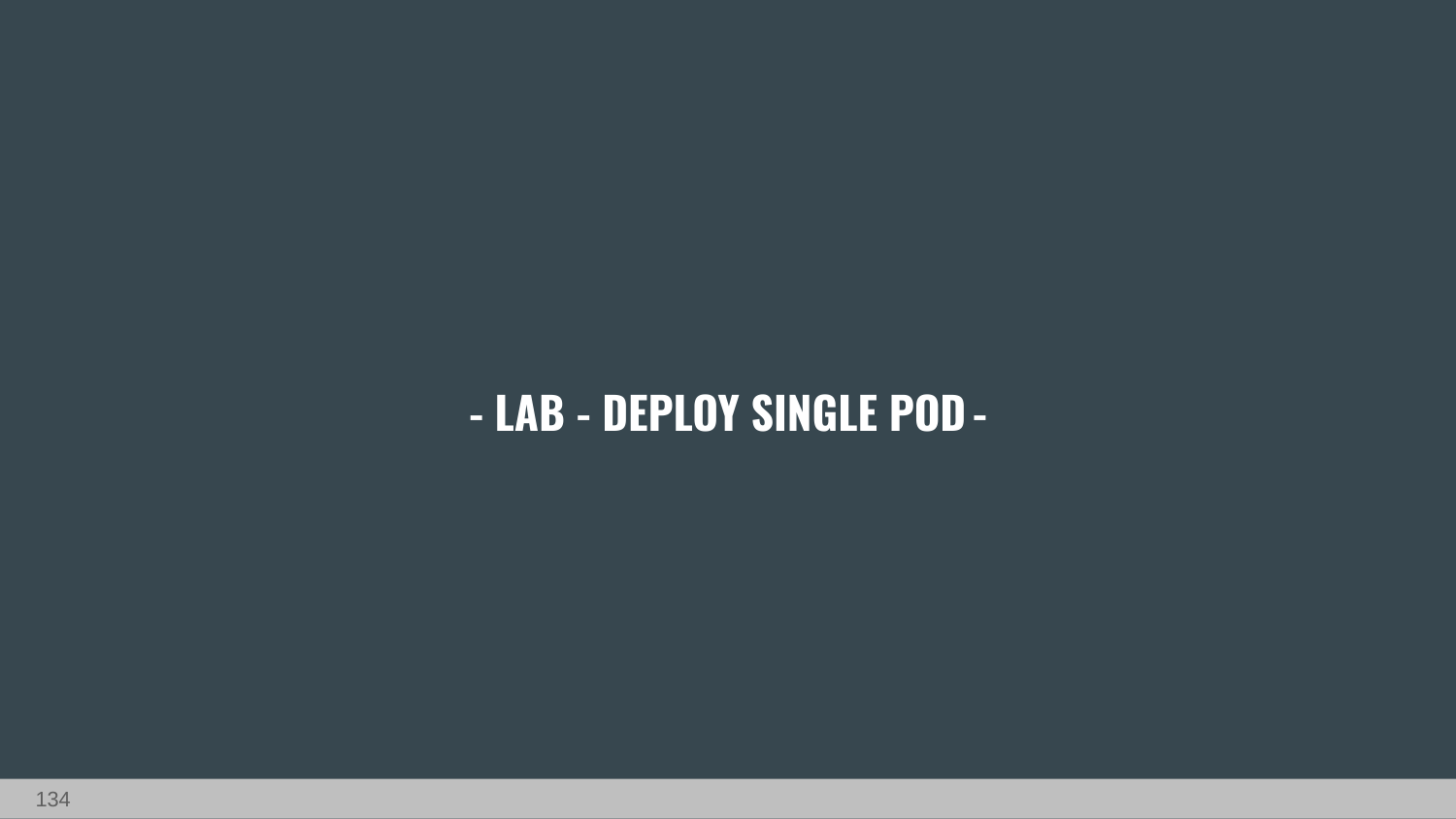

- LAB - DEPLOY SINGLE POD -